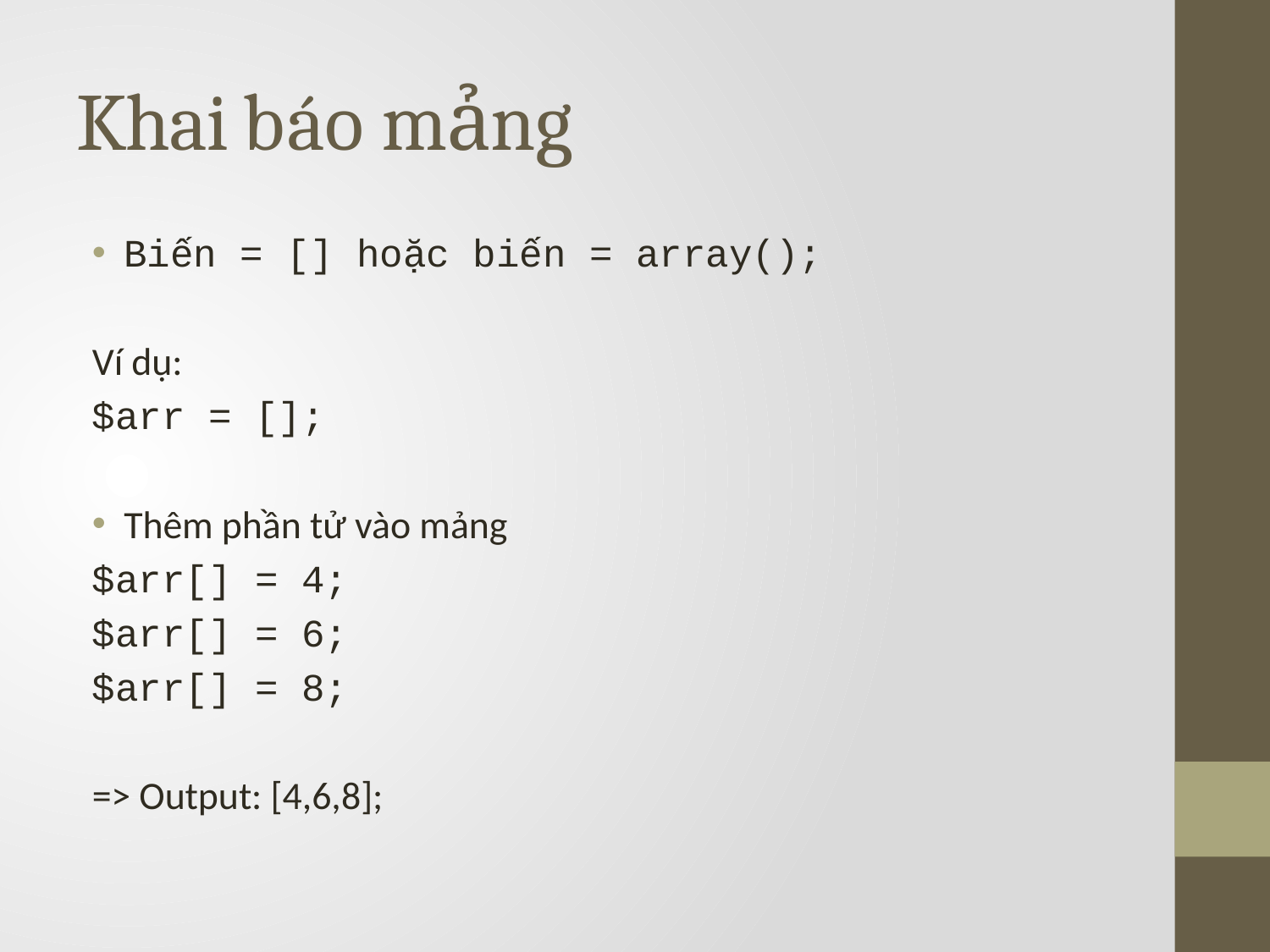

# Khai báo mảng
Biến = [] hoặc biến = array();

Ví dụ:
$arr = [];

Thêm phần tử vào mảng
$arr[] = 4;
$arr[] = 6;
$arr[] = 8;

=> Output: [4,6,8];